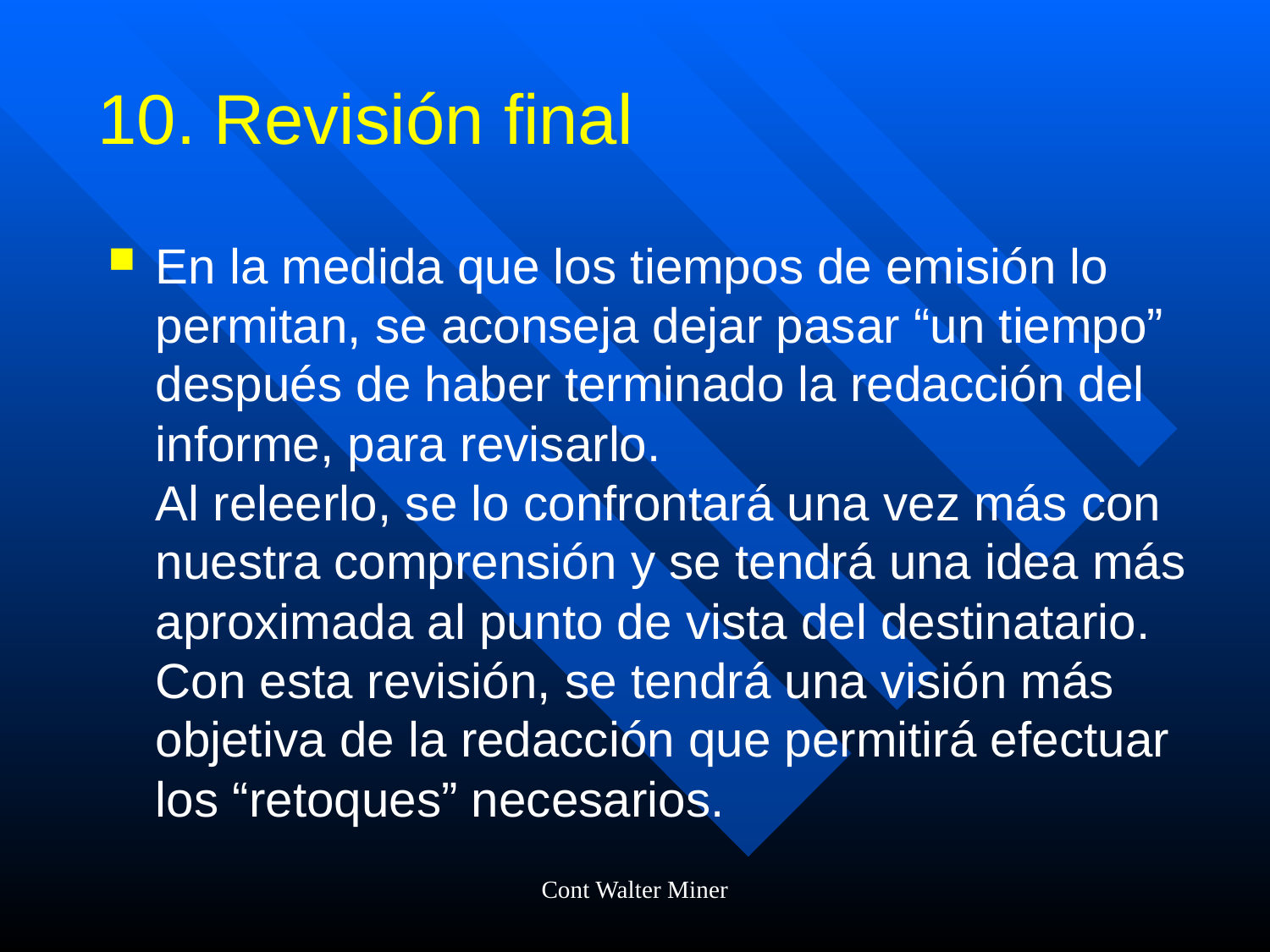

# Revisión final
En la medida que los tiempos de emisión lo permitan, se aconseja dejar pasar “un tiempo” después de haber terminado la redacción del informe, para revisarlo.
Al releerlo, se lo confrontará una vez más con nuestra comprensión y se tendrá una idea más aproximada al punto de vista del destinatario.
Con esta revisión, se tendrá una visión más objetiva de la redacción que permitirá efectuar los “retoques” necesarios.
Cont Walter Miner